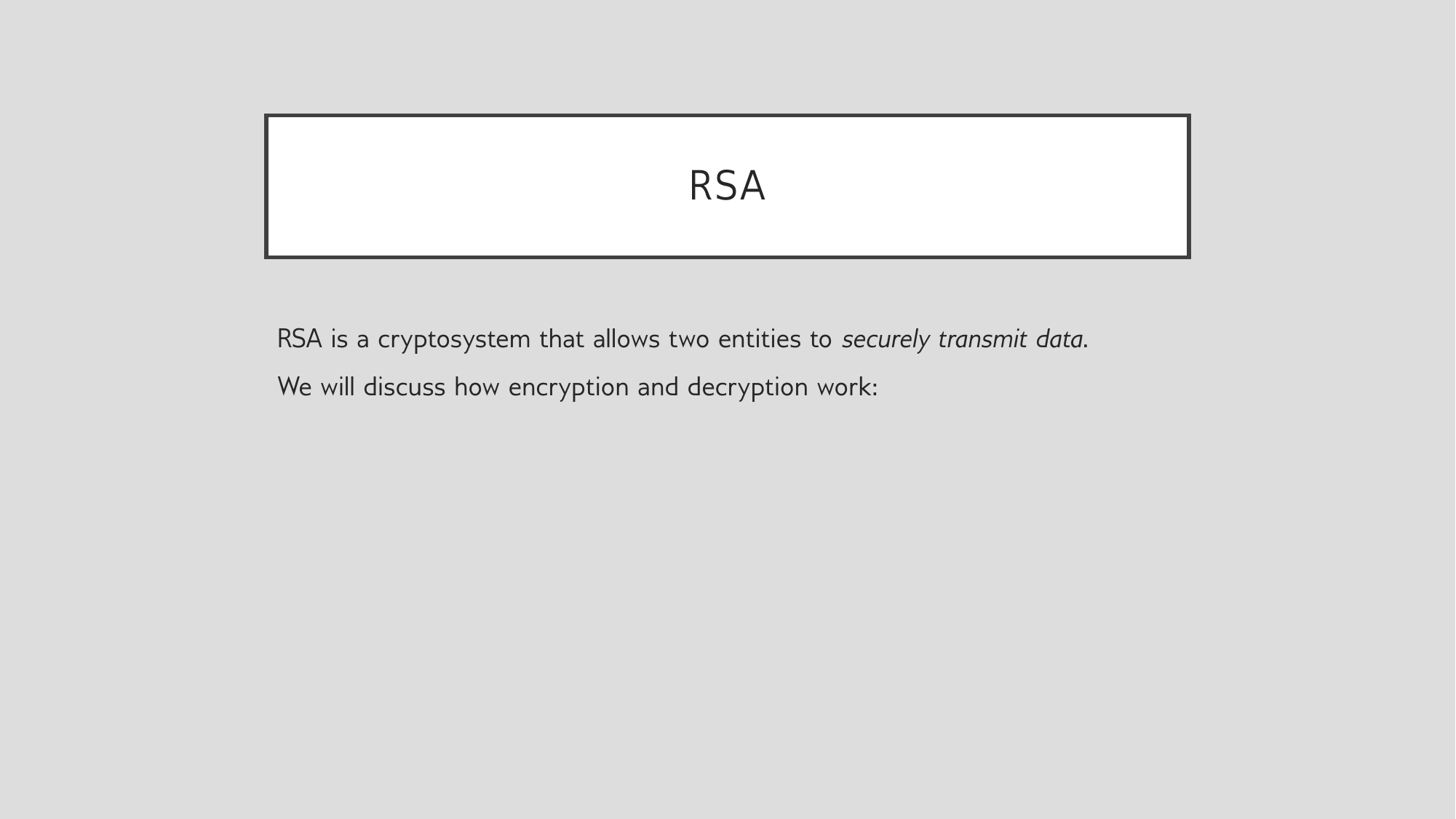

# RSA
RSA is a cryptosystem that allows two entities to securely transmit data.
We will discuss how encryption and decryption work: